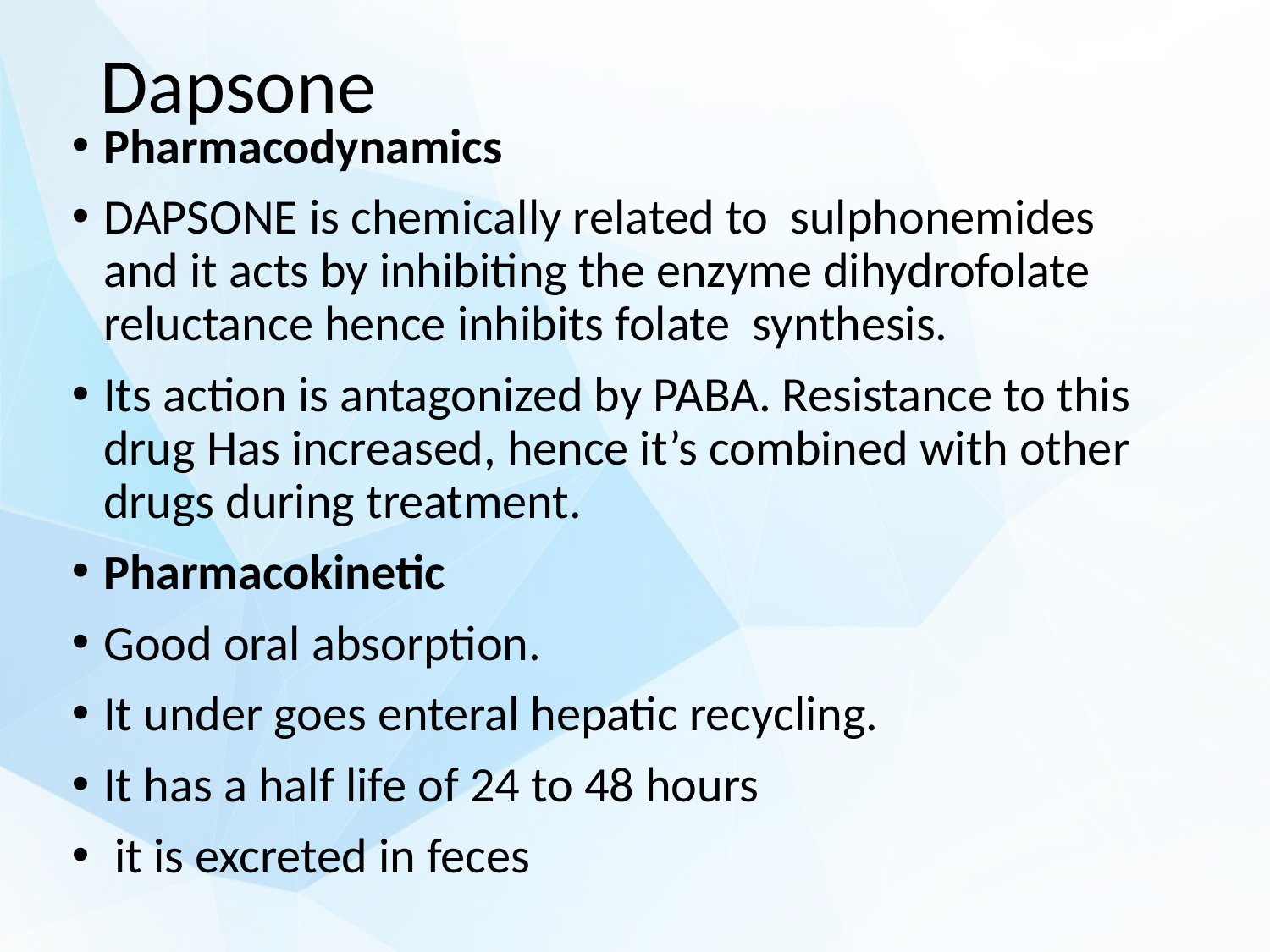

# Dapsone
Pharmacodynamics
DAPSONE is chemically related to  sulphonemides and it acts by inhibiting the enzyme dihydrofolate reluctance hence inhibits folate  synthesis.
Its action is antagonized by PABA. Resistance to this drug Has increased, hence it’s combined with other drugs during treatment.
Pharmacokinetic
Good oral absorption.
It under goes enteral hepatic recycling.
It has a half life of 24 to 48 hours
 it is excreted in feces